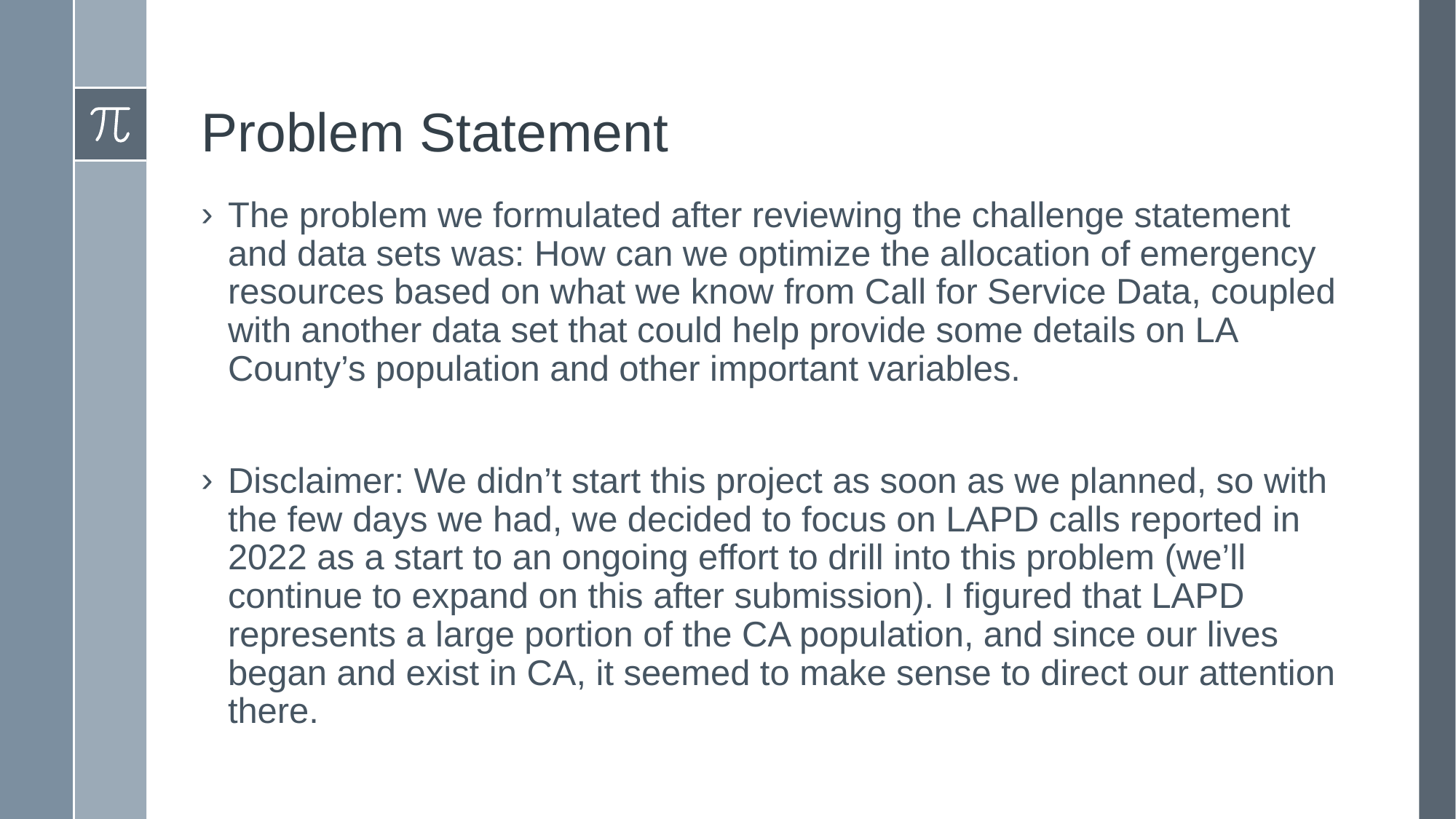

# Problem Statement
The problem we formulated after reviewing the challenge statement and data sets was: How can we optimize the allocation of emergency resources based on what we know from Call for Service Data, coupled with another data set that could help provide some details on LA County’s population and other important variables.

Disclaimer: We didn’t start this project as soon as we planned, so with the few days we had, we decided to focus on LAPD calls reported in 2022 as a start to an ongoing effort to drill into this problem (we’ll continue to expand on this after submission). I figured that LAPD represents a large portion of the CA population, and since our lives began and exist in CA, it seemed to make sense to direct our attention there.